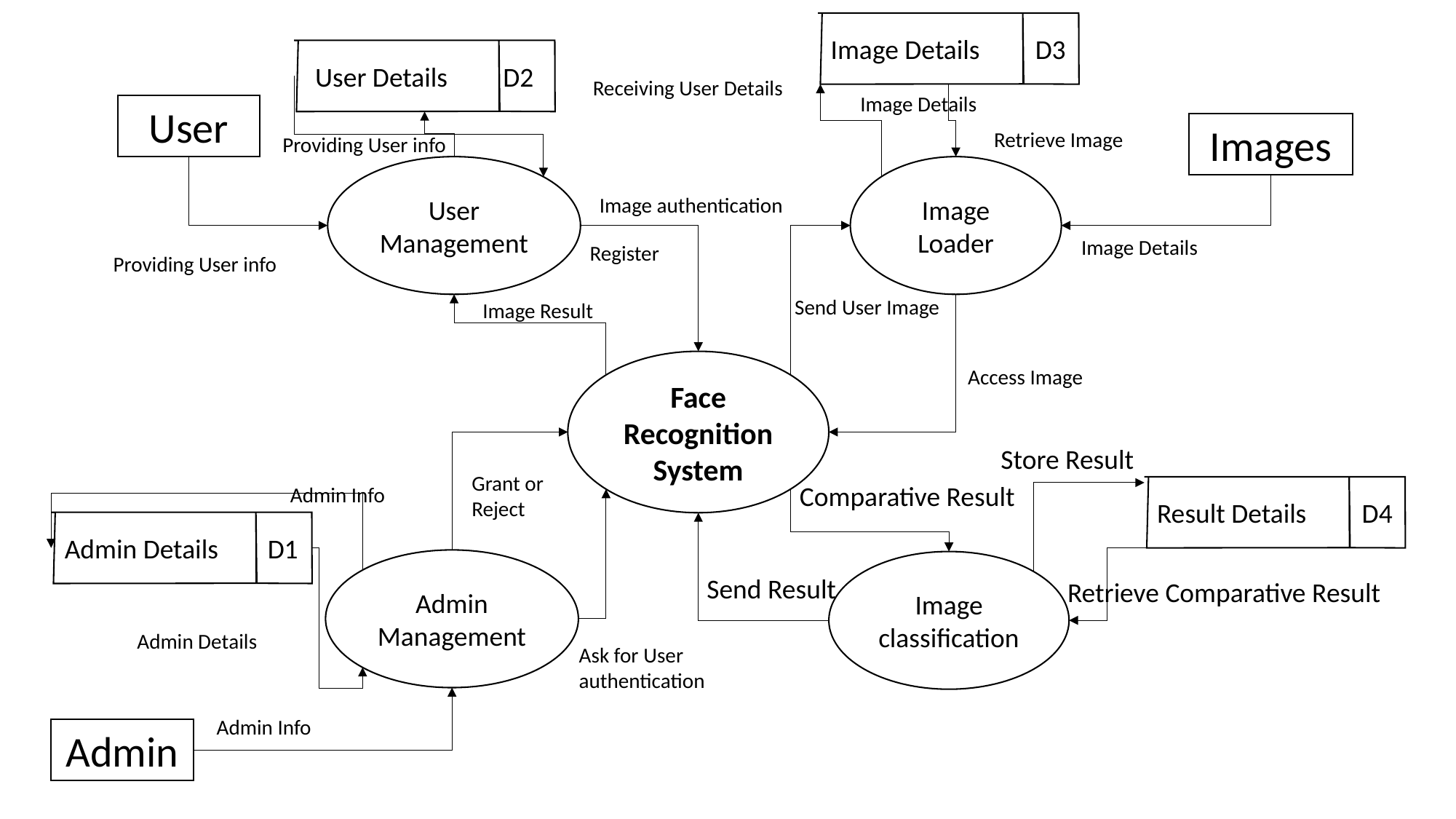

Image Details         D3
User Details         D2
Receiving User Details
Image Details
User
Images
Retrieve Image
Providing User info
User Management
Image Loader
Image authentication
Image Details
Register
Providing User info
Send User Image
Image Result
Face Recognition System
Access Image
Store Result
Grant or
Reject
Comparative Result
Admin Info
Result Details         D4
Admin Details        D1
Admin Management
Image classification
Send Result
Retrieve Comparative Result
Admin Details
Ask for User
authentication
Admin Info
Admin